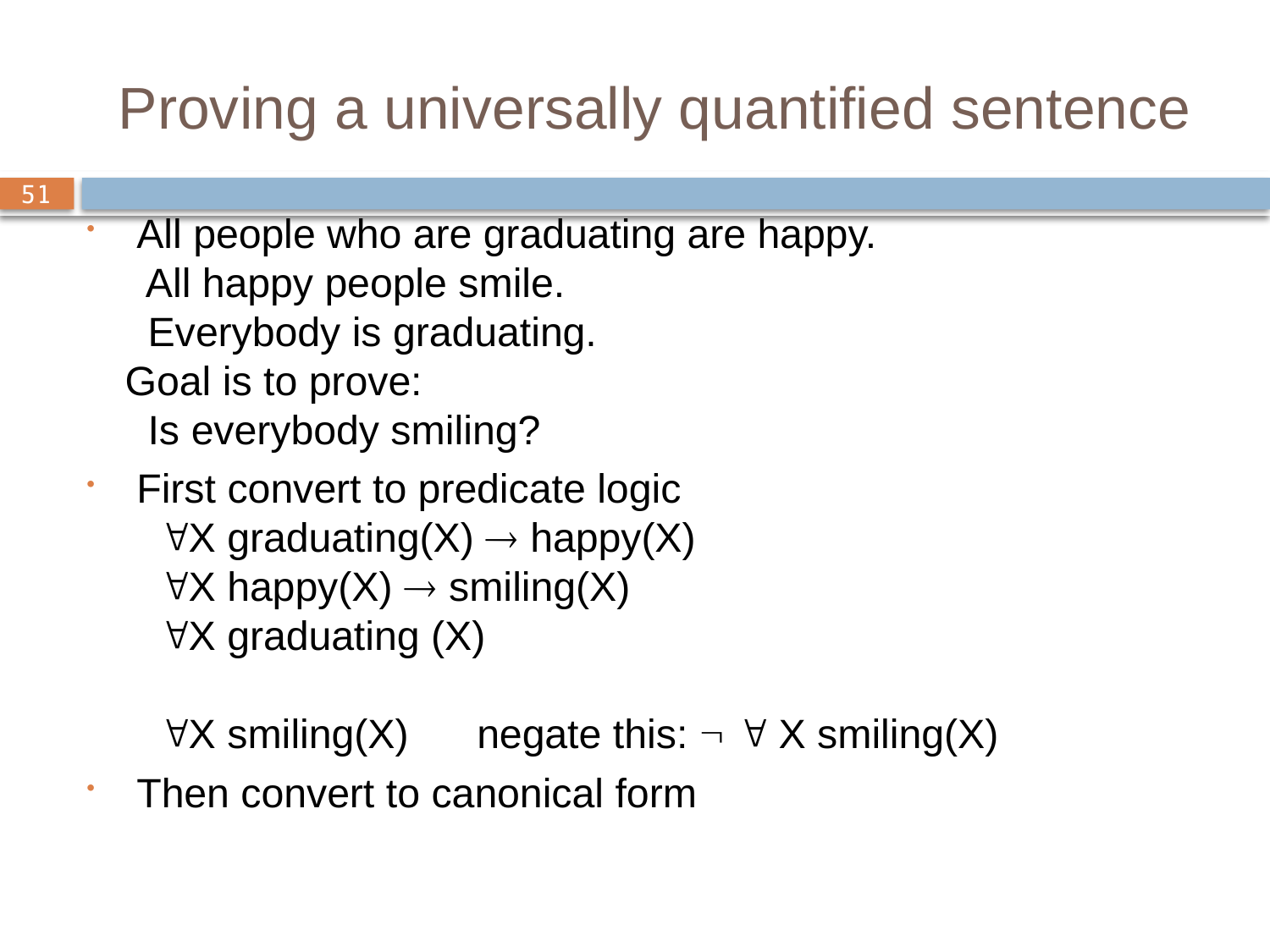

# Proving a universally quantified sentence
51
 All people who are graduating are happy.
  All happy people smile.
  Everybody is graduating.
Goal is to prove:
  Is everybody smiling?
 First convert to predicate logic
   ∀X graduating(X) → happy(X)
   ∀X happy(X) → smiling(X)
   ∀X graduating (X)
   ∀X smiling(X)      negate this: ¬ ∀ X smiling(X)
 Then convert to canonical form